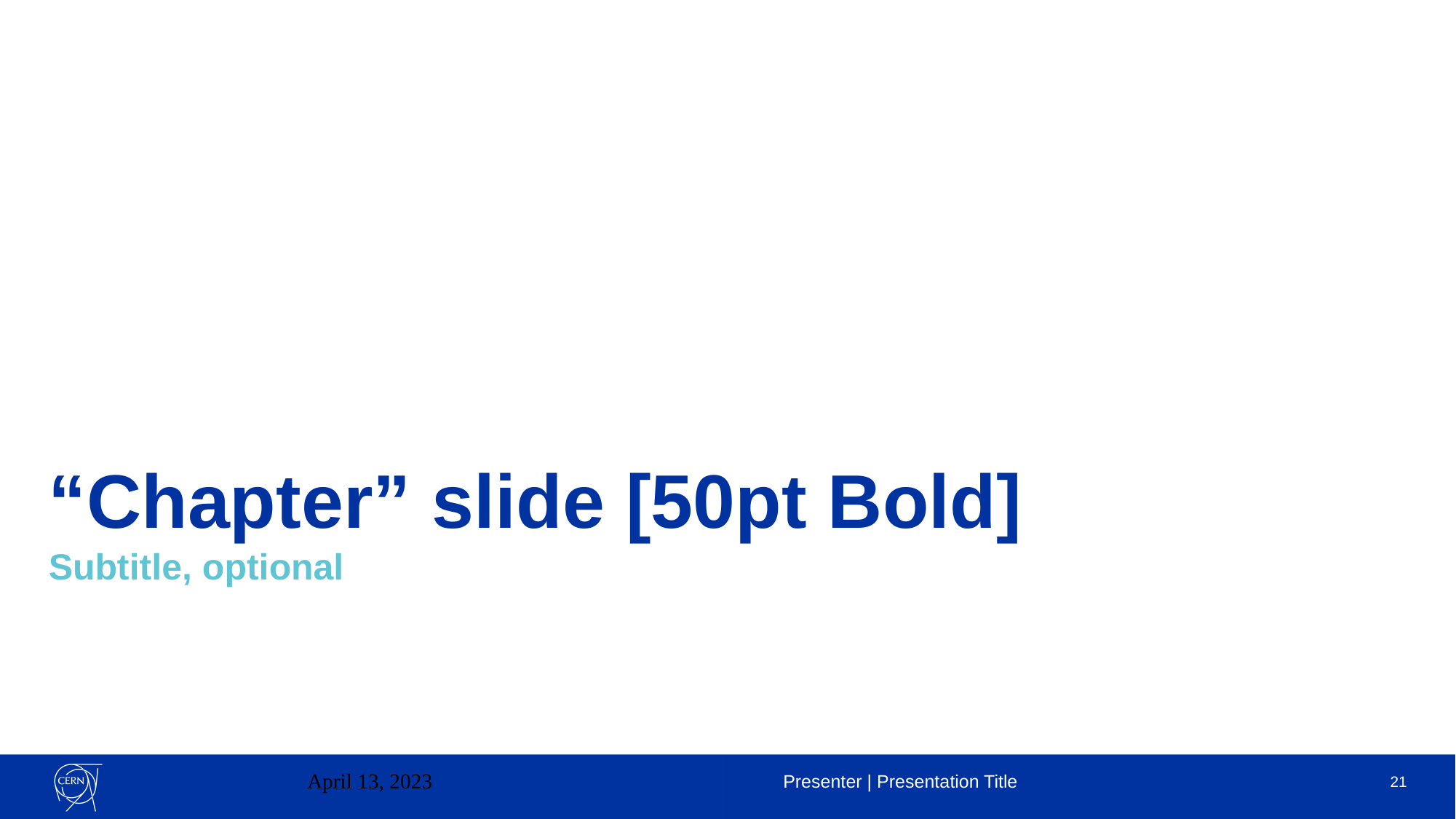

# “Chapter” slide [50pt Bold]
Subtitle, optional
April 13, 2023
Presenter | Presentation Title
21